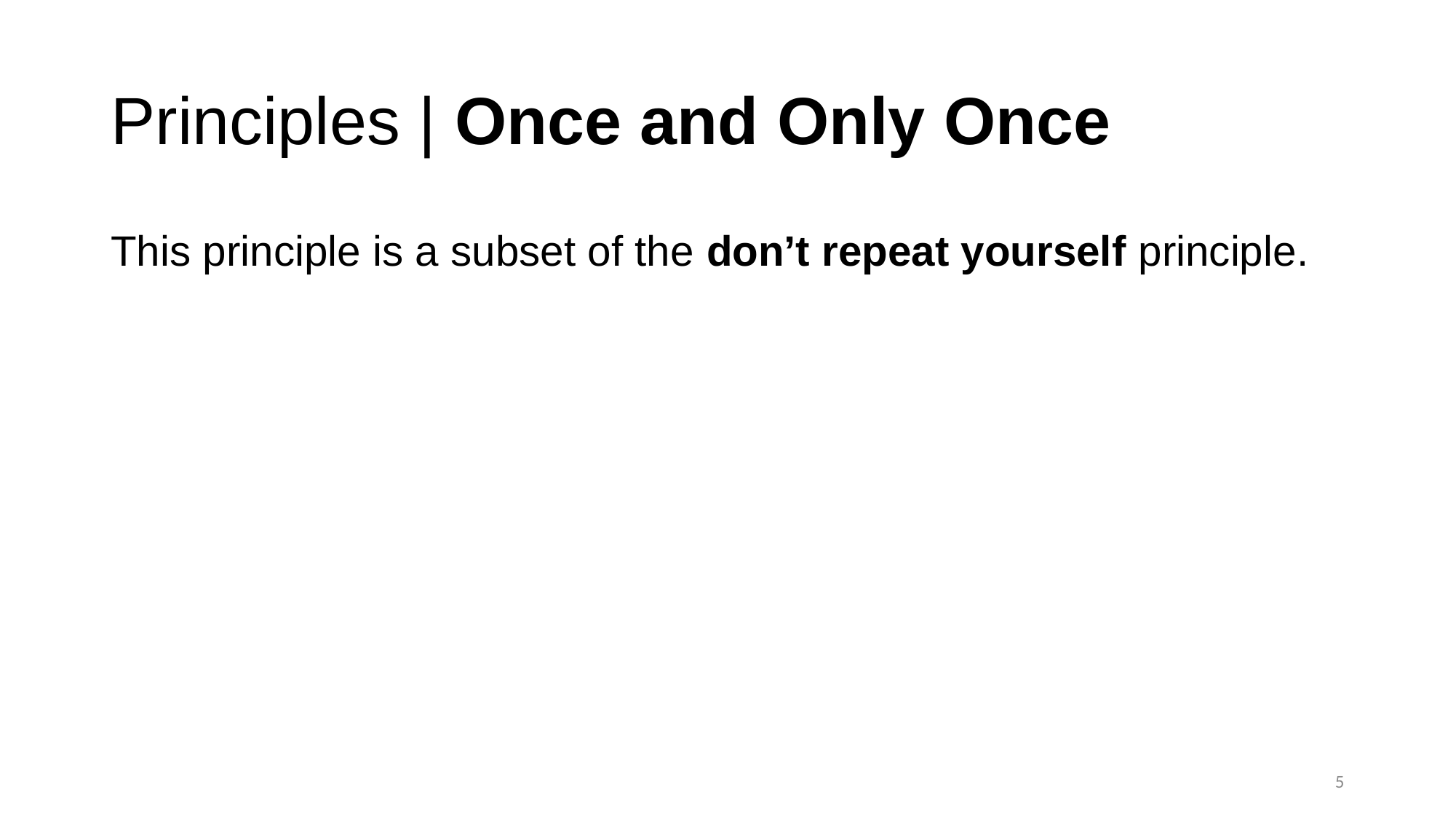

# Principles | Once and Only Once
This principle is a subset of the don’t repeat yourself principle.

5